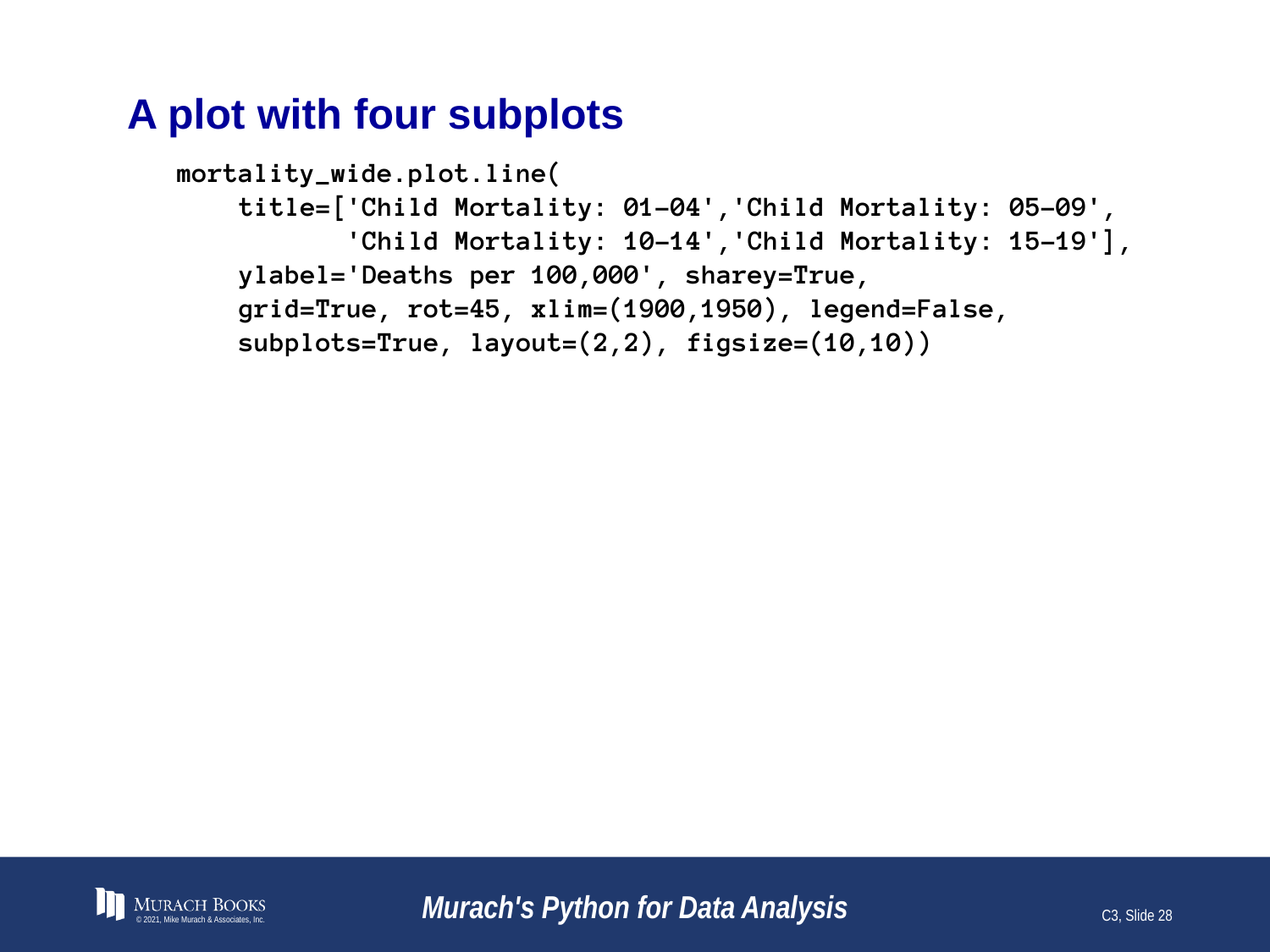

# A plot with four subplots
mortality_wide.plot.line(
    title=['Child Mortality: 01-04','Child Mortality: 05-09',
           'Child Mortality: 10-14','Child Mortality: 15-19'],
    ylabel='Deaths per 100,000', sharey=True,
    grid=True, rot=45, xlim=(1900,1950), legend=False,
    subplots=True, layout=(2,2), figsize=(10,10))

© 2021, Mike Murach & Associates, Inc.
Murach's Python for Data Analysis

C3, Slide 28